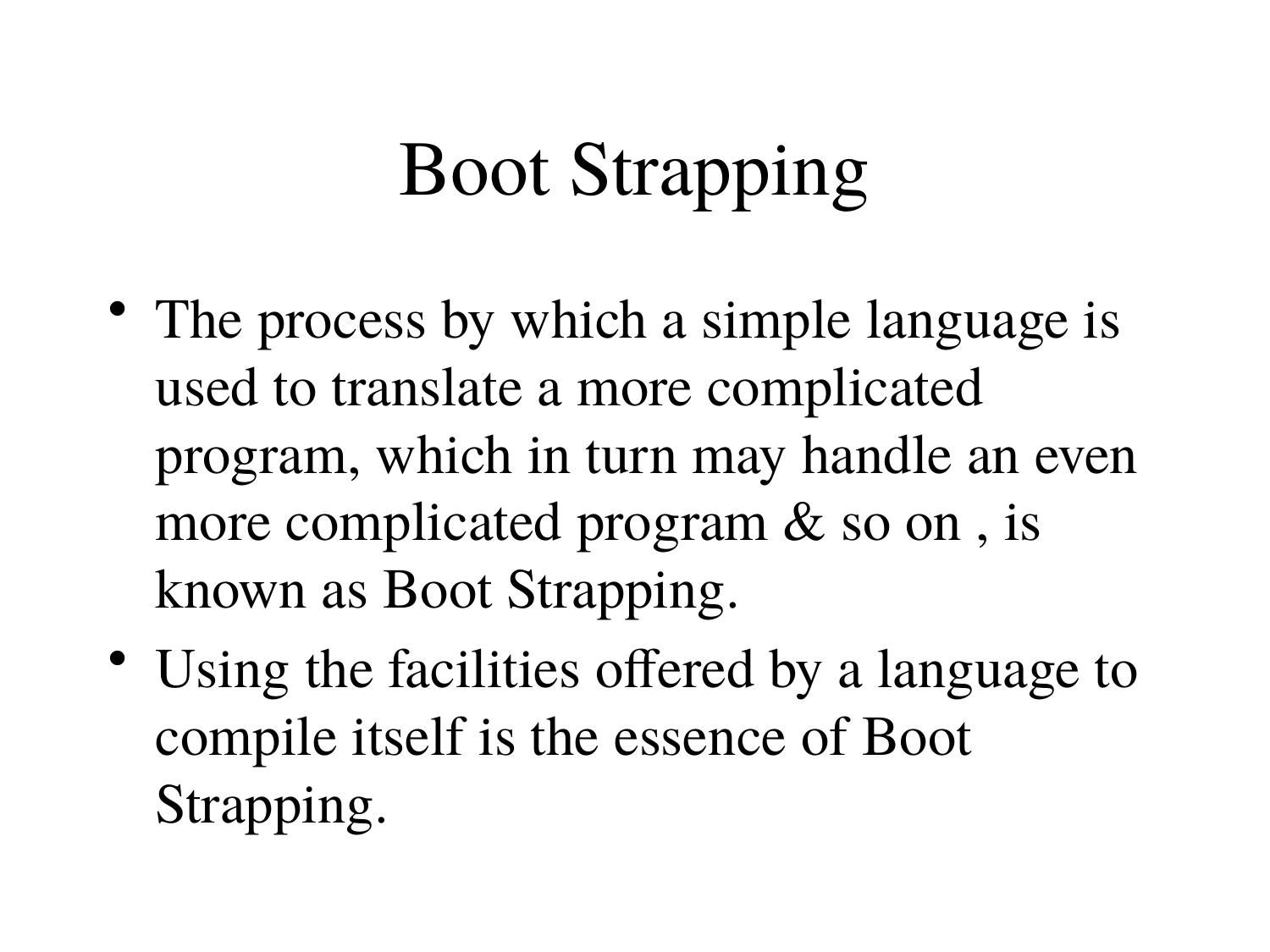

# Boot Strapping
The process by which a simple language is used to translate a more complicated program, which in turn may handle an even more complicated program & so on , is known as Boot Strapping.
Using the facilities offered by a language to compile itself is the essence of Boot Strapping.